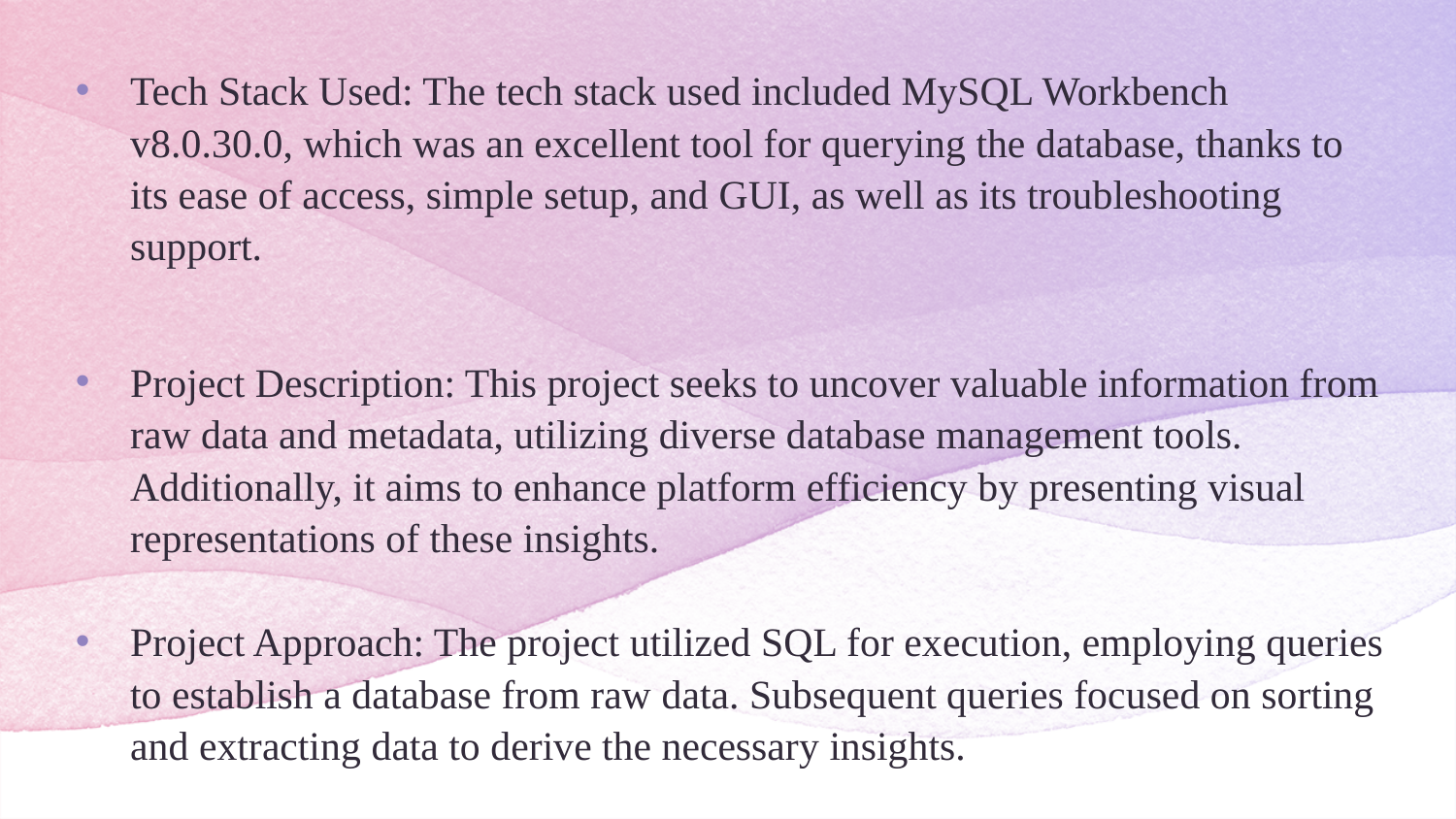

Tech Stack Used: The tech stack used included MySQL Workbench v8.0.30.0, which was an excellent tool for querying the database, thanks to its ease of access, simple setup, and GUI, as well as its troubleshooting support.

Project Description: This project seeks to uncover valuable information from raw data and metadata, utilizing diverse database management tools. Additionally, it aims to enhance platform efficiency by presenting visual representations of these insights.

Project Approach: The project utilized SQL for execution, employing queries to establish a database from raw data. Subsequent queries focused on sorting and extracting data to derive the necessary insights.